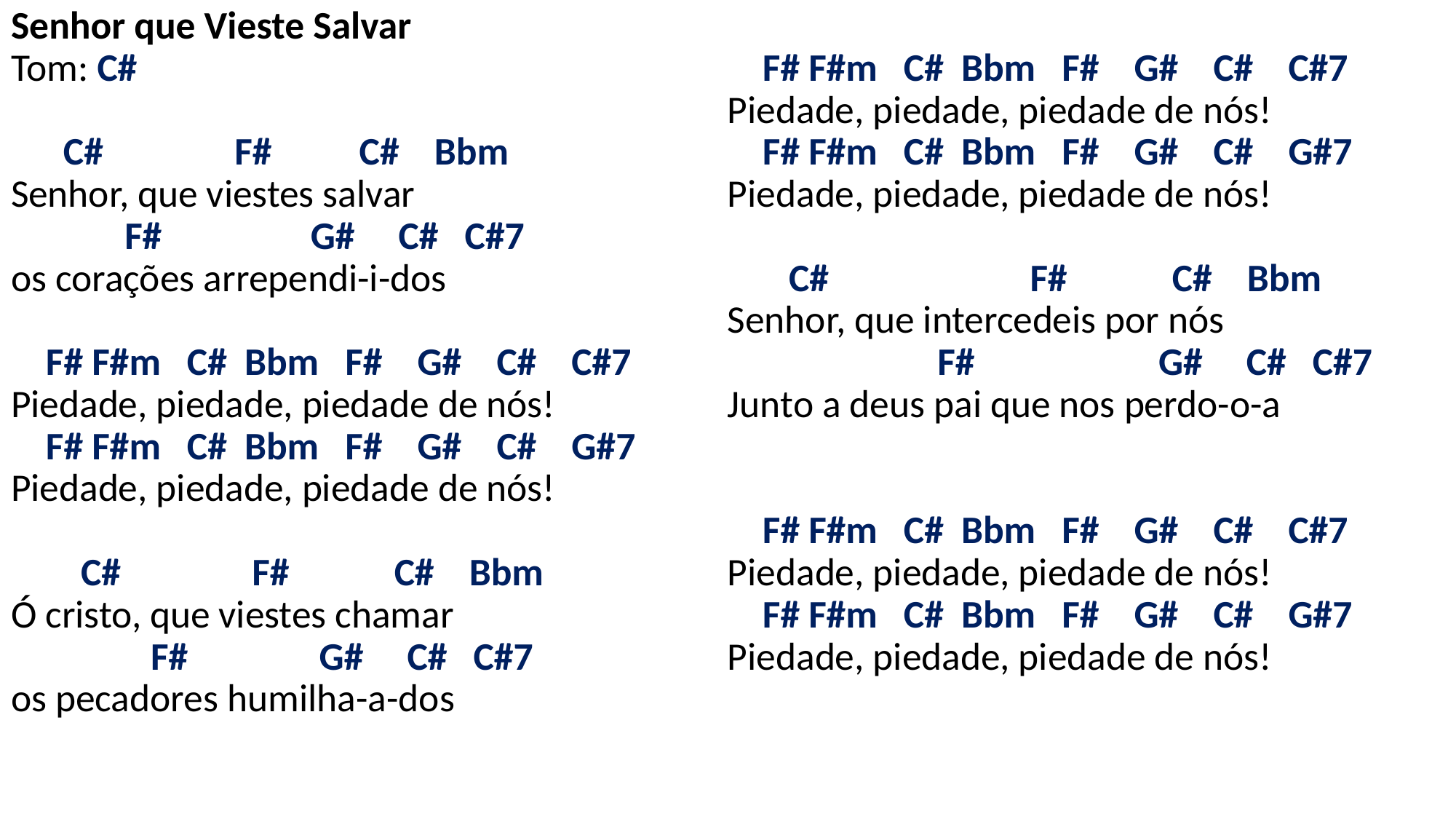

# Senhor que Vieste Salvar Tom: C# C#               F#          C#    Bbm Senhor, que viestes salvar F#                 G#     C#   C#7 os corações arrependi-i-dos F# F#m   C#  Bbm   F#    G#    C#    C#7 Piedade, piedade, piedade de nós! F# F#m   C#  Bbm   F#    G#    C#    G#7 Piedade, piedade, piedade de nós! C#               F#            C#    Bbm Ó cristo, que viestes chamar F#               G#     C#   C#7 os pecadores humilha-a-dos F# F#m   C#  Bbm   F#    G#    C#    C#7 Piedade, piedade, piedade de nós! F# F#m   C#  Bbm   F#    G#    C#    G#7 Piedade, piedade, piedade de nós! C#                       F#            C#    Bbm Senhor, que intercedeis por nós F#                     G#     C#   C#7 Junto a deus pai que nos perdo-o-a F# F#m   C#  Bbm   F#    G#    C#    C#7 Piedade, piedade, piedade de nós! F# F#m   C#  Bbm   F#    G#    C#    G#7 Piedade, piedade, piedade de nós!